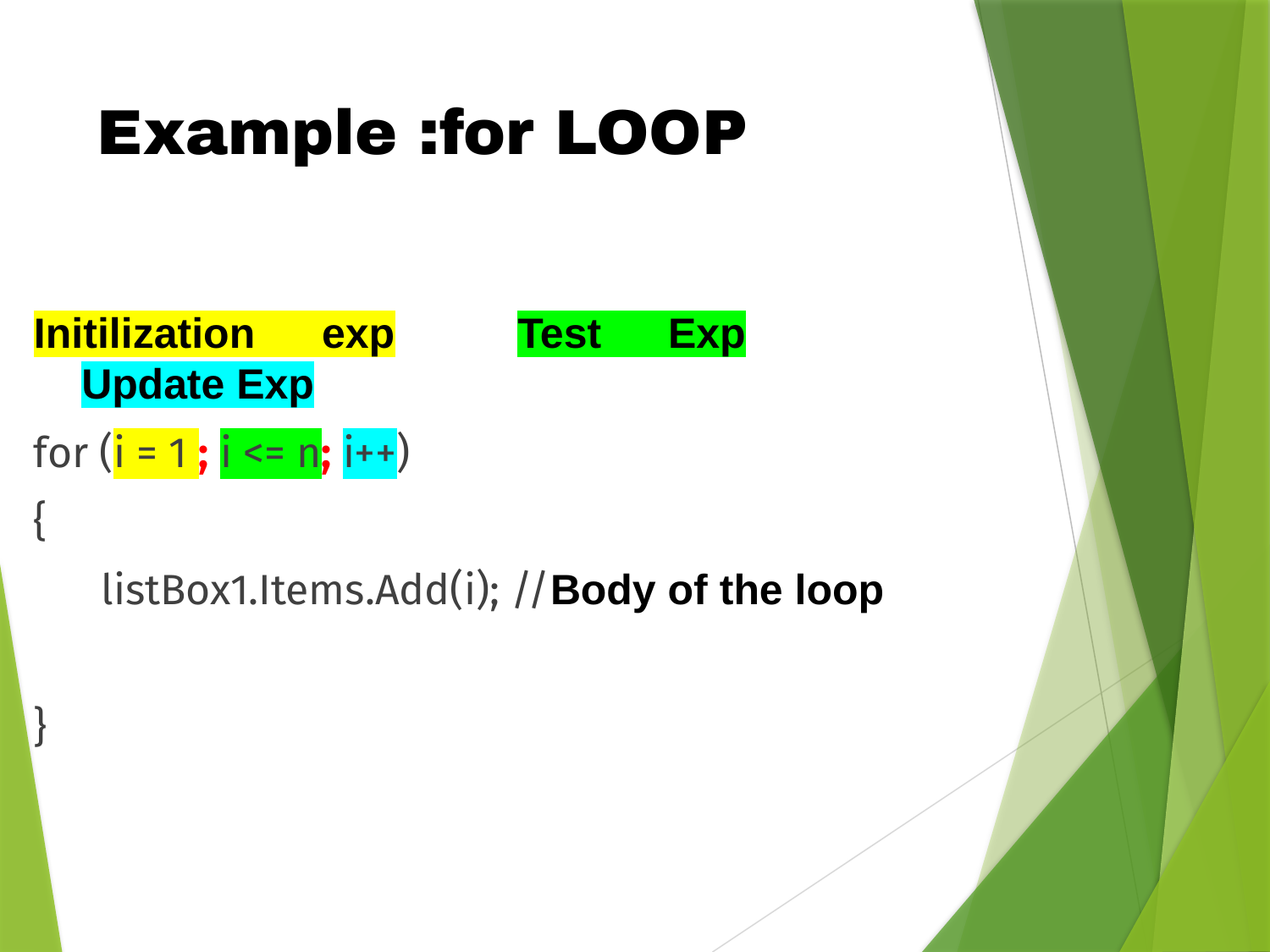

# Example :for LOOP
Initilization exp	Test Exp		Update Exp
for (i = 1 ; i <= n; i++)
{
      listBox1.Items.Add(i); //Body of the loop

}